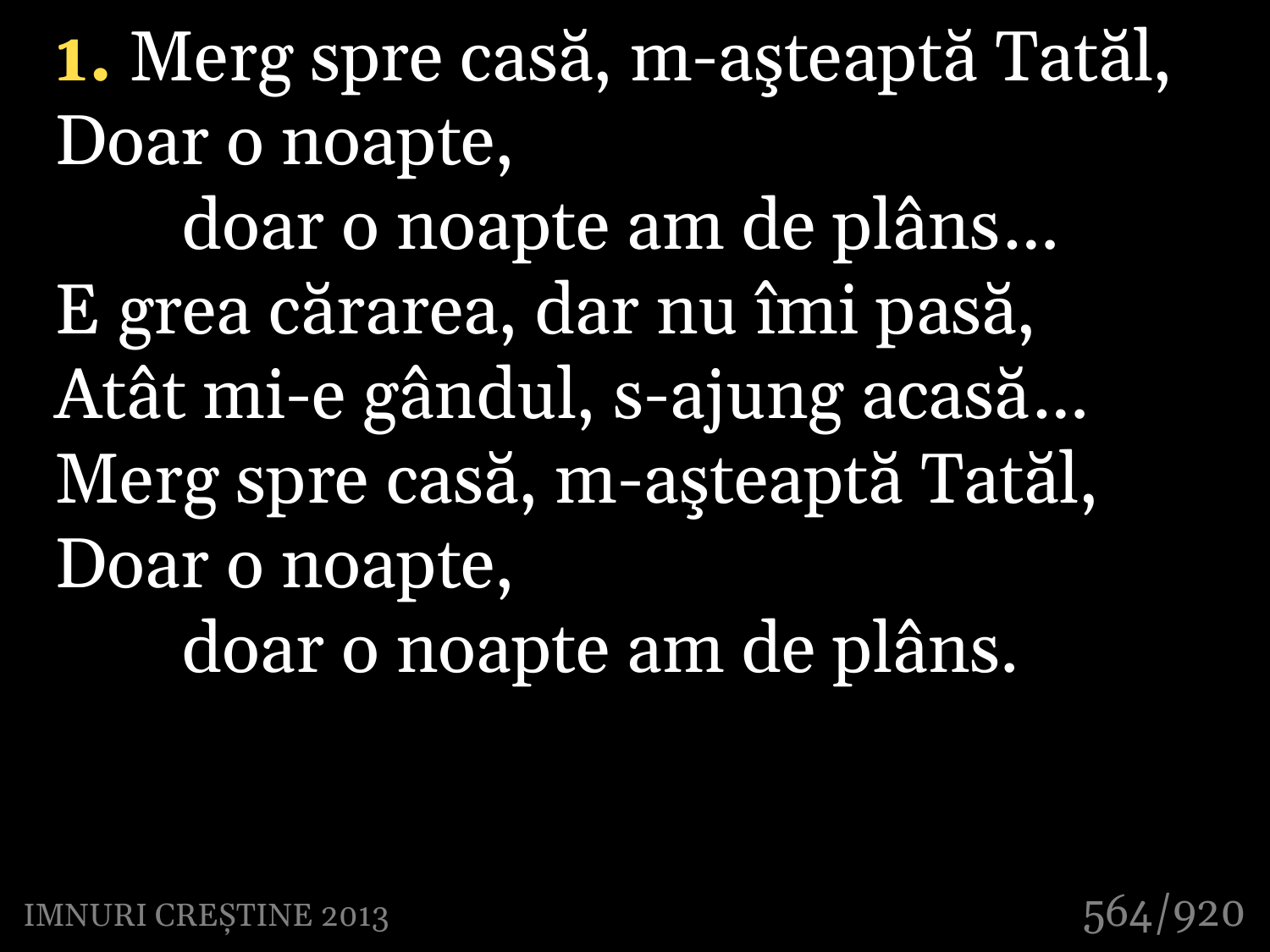

1. Merg spre casă, m-aşteaptă Tatăl,
Doar o noapte,
	doar o noapte am de plâns…
E grea cărarea, dar nu îmi pasă,
Atât mi-e gândul, s-ajung acasă…
Merg spre casă, m-aşteaptă Tatăl,
Doar o noapte,
	doar o noapte am de plâns.
564/920
IMNURI CREȘTINE 2013